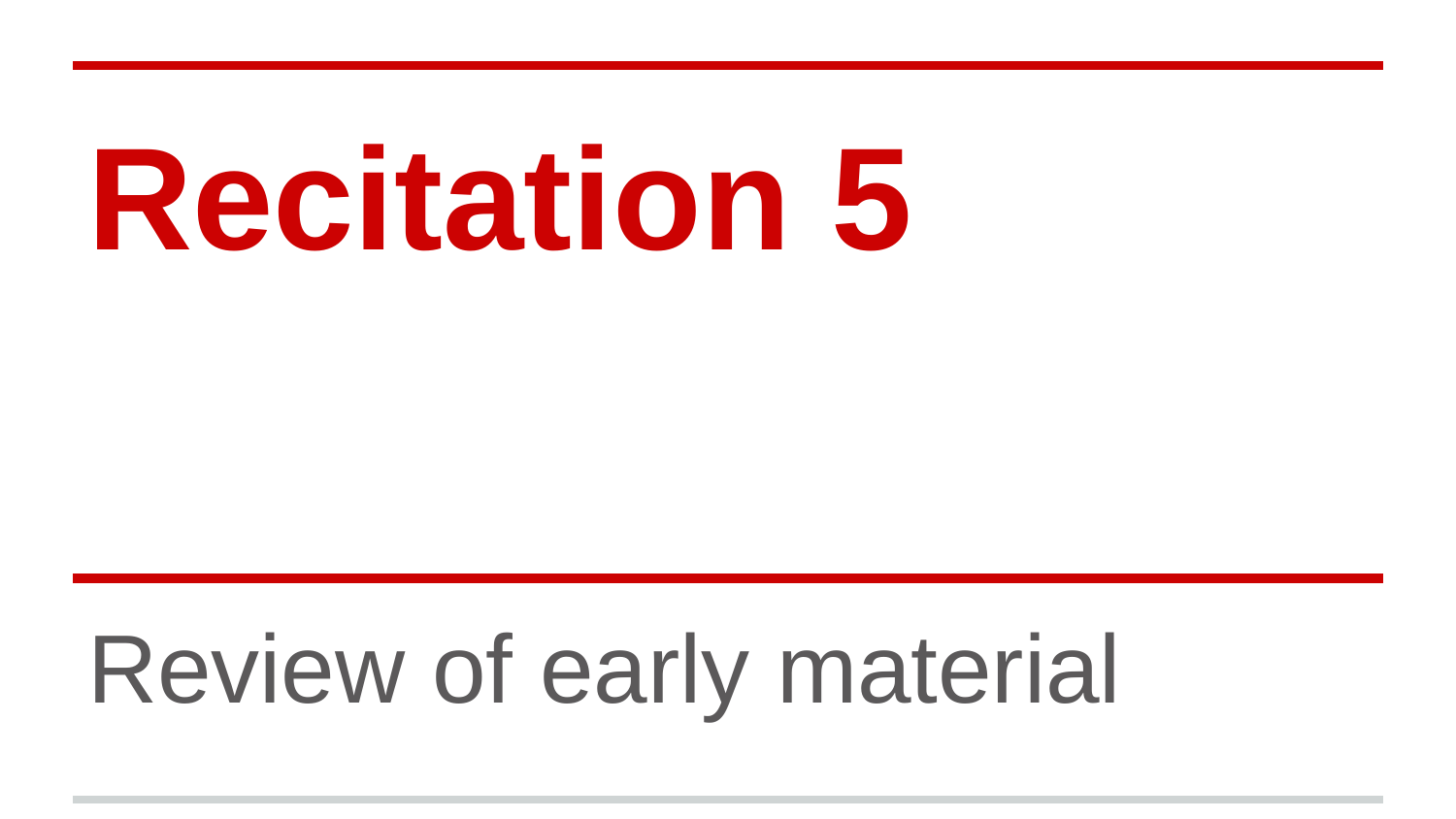

# Recitation 5

Review of early material